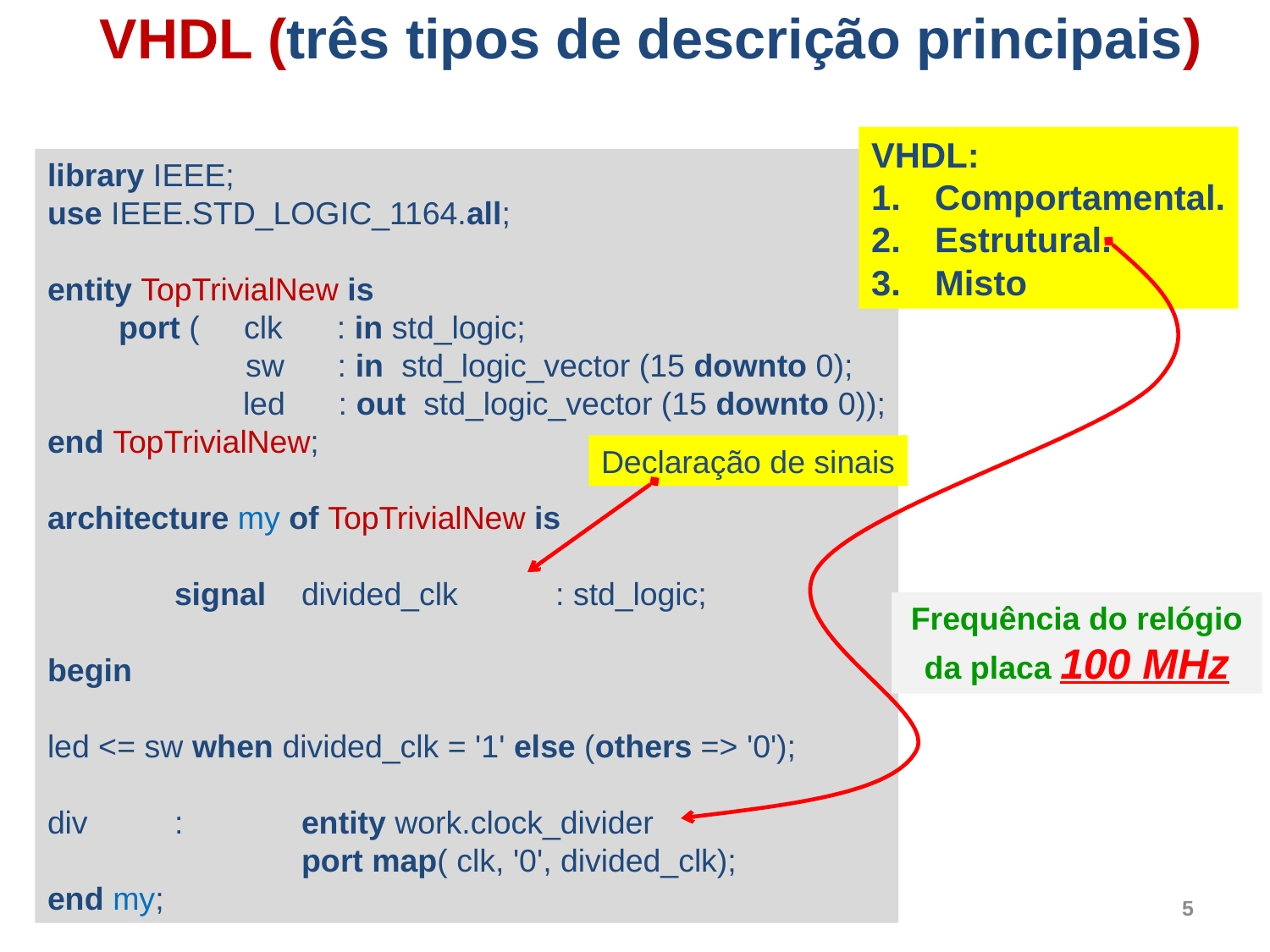

VHDL (três tipos de descrição principais)
VHDL:
Comportamental.
Estrutural.
Misto
library IEEE;
use IEEE.STD_LOGIC_1164.all;

entity TopTrivialNew is
        port (     clk	    : in std_logic;
	        sw      : in  std_logic_vector (15 downto 0);
                      led      : out  std_logic_vector (15 downto 0));
end TopTrivialNew;

architecture my of TopTrivialNew is

	signal	divided_clk	: std_logic;

begin

led <= sw when divided_clk = '1' else (others => '0');

div	:	entity work.clock_divider
		port map( clk, '0', divided_clk);
end my;

Declaração de sinais
Frequência do relógio da placa 100 MHz
5